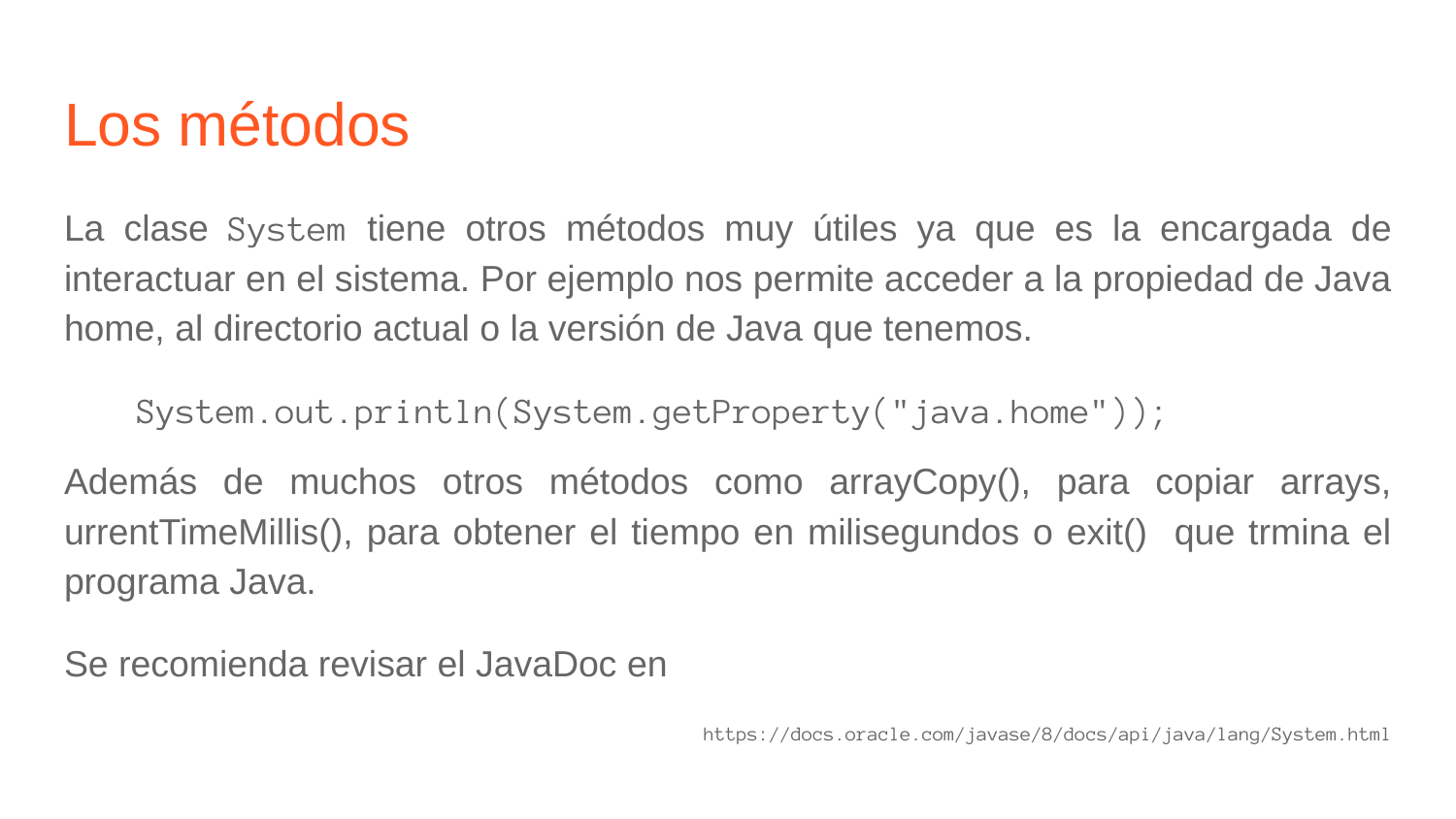

# Los métodos
La clase System tiene otros métodos muy útiles ya que es la encargada de interactuar en el sistema. Por ejemplo nos permite acceder a la propiedad de Java home, al directorio actual o la versión de Java que tenemos.
System.out.println(System.getProperty("java.home"));
Además de muchos otros métodos como arrayCopy(), para copiar arrays, urrentTimeMillis(), para obtener el tiempo en milisegundos o exit()  que trmina el programa Java.
Se recomienda revisar el JavaDoc en
https://docs.oracle.com/javase/8/docs/api/java/lang/System.html